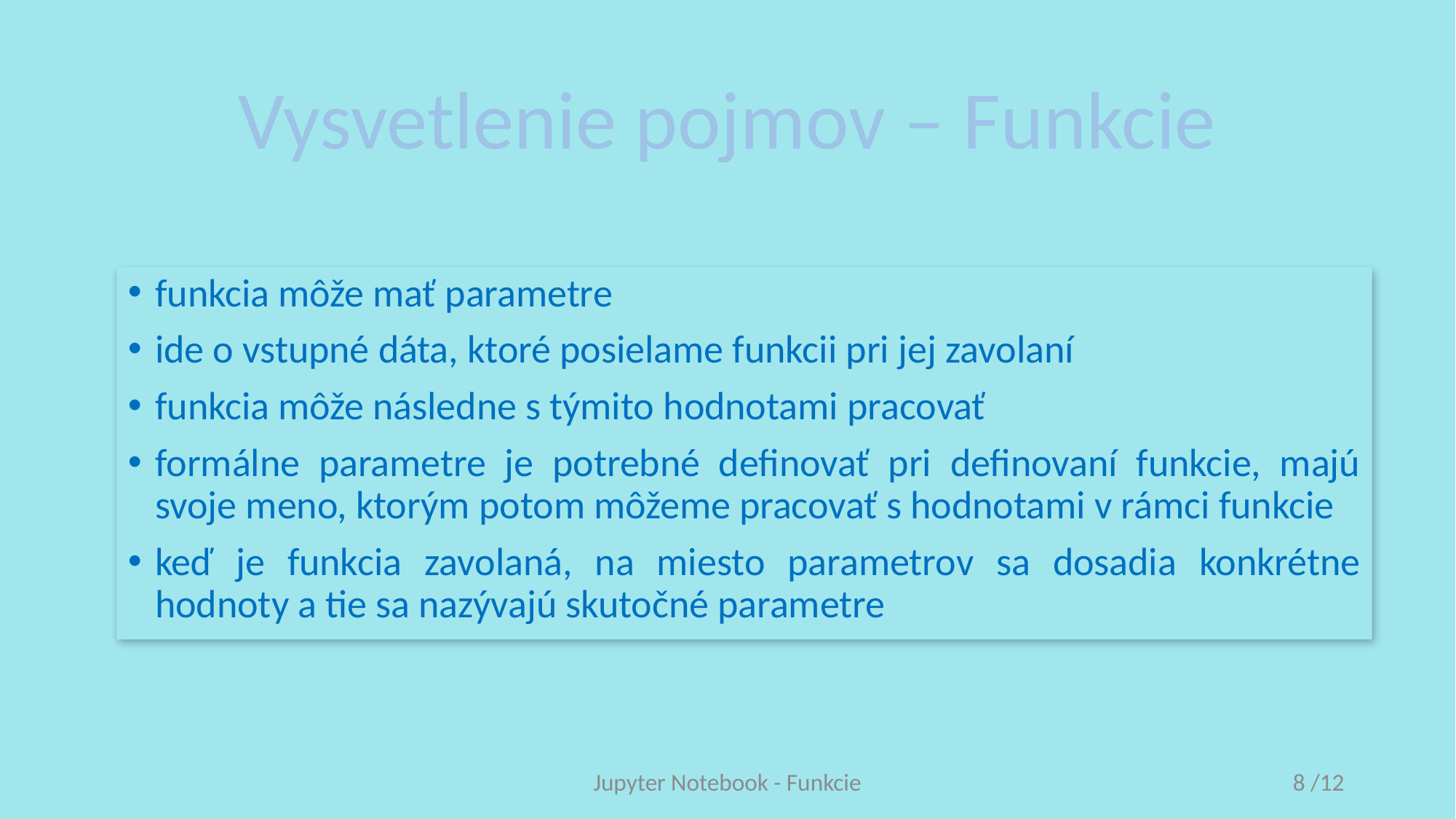

# Vysvetlenie pojmov – Funkcie
funkcia môže mať parametre
ide o vstupné dáta, ktoré posielame funkcii pri jej zavolaní
funkcia môže následne s týmito hodnotami pracovať
formálne parametre je potrebné definovať pri definovaní funkcie, majú svoje meno, ktorým potom môžeme pracovať s hodnotami v rámci funkcie
keď je funkcia zavolaná, na miesto parametrov sa dosadia konkrétne hodnoty a tie sa nazývajú skutočné parametre
Jupyter Notebook - Funkcie
8 /12